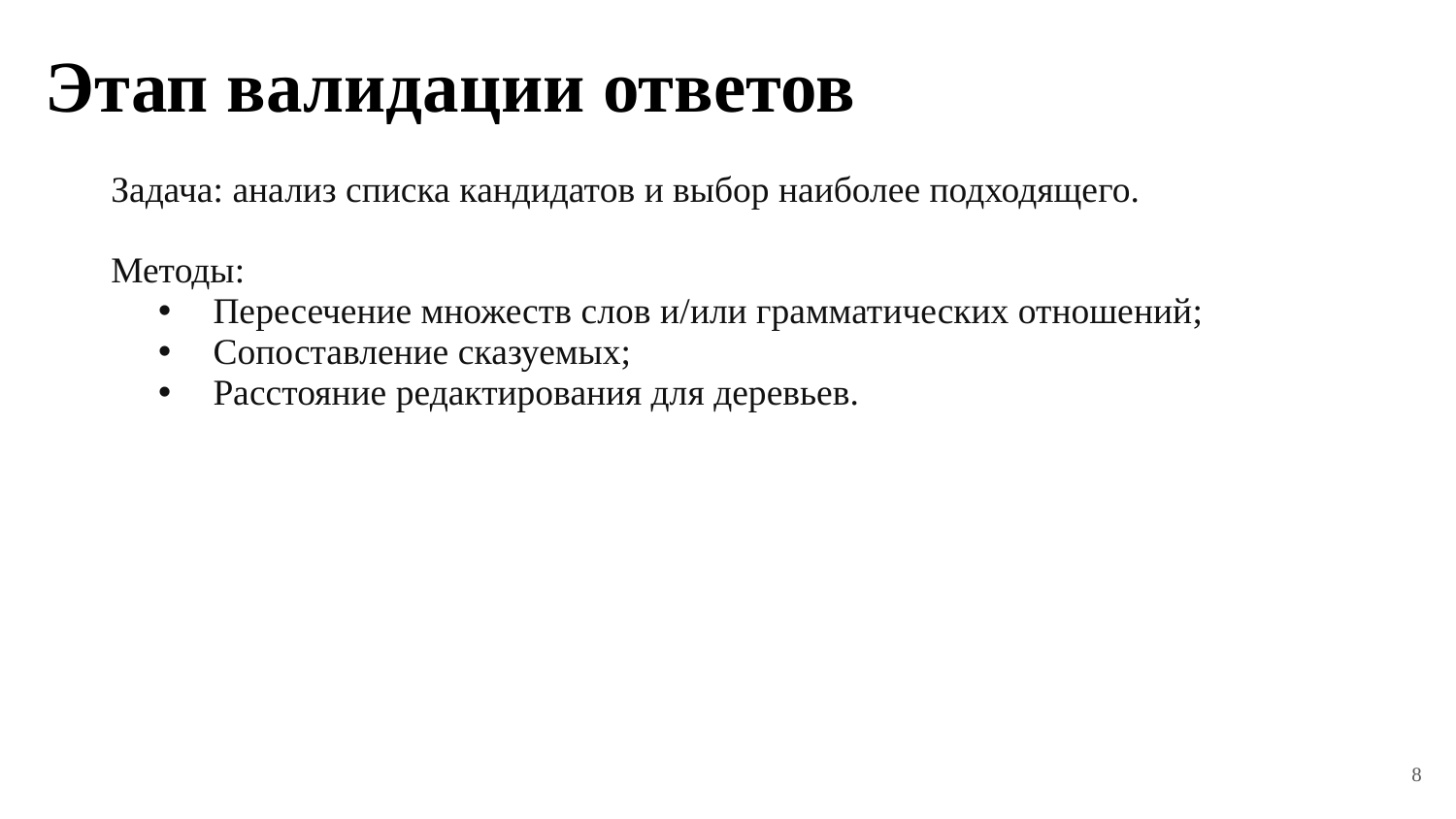

Этап валидации ответов
Задача: анализ списка кандидатов и выбор наиболее подходящего.

Методы:
Пересечение множеств слов и/или грамматических отношений;
Сопоставление сказуемых;
Расстояние редактирования для деревьев.

8